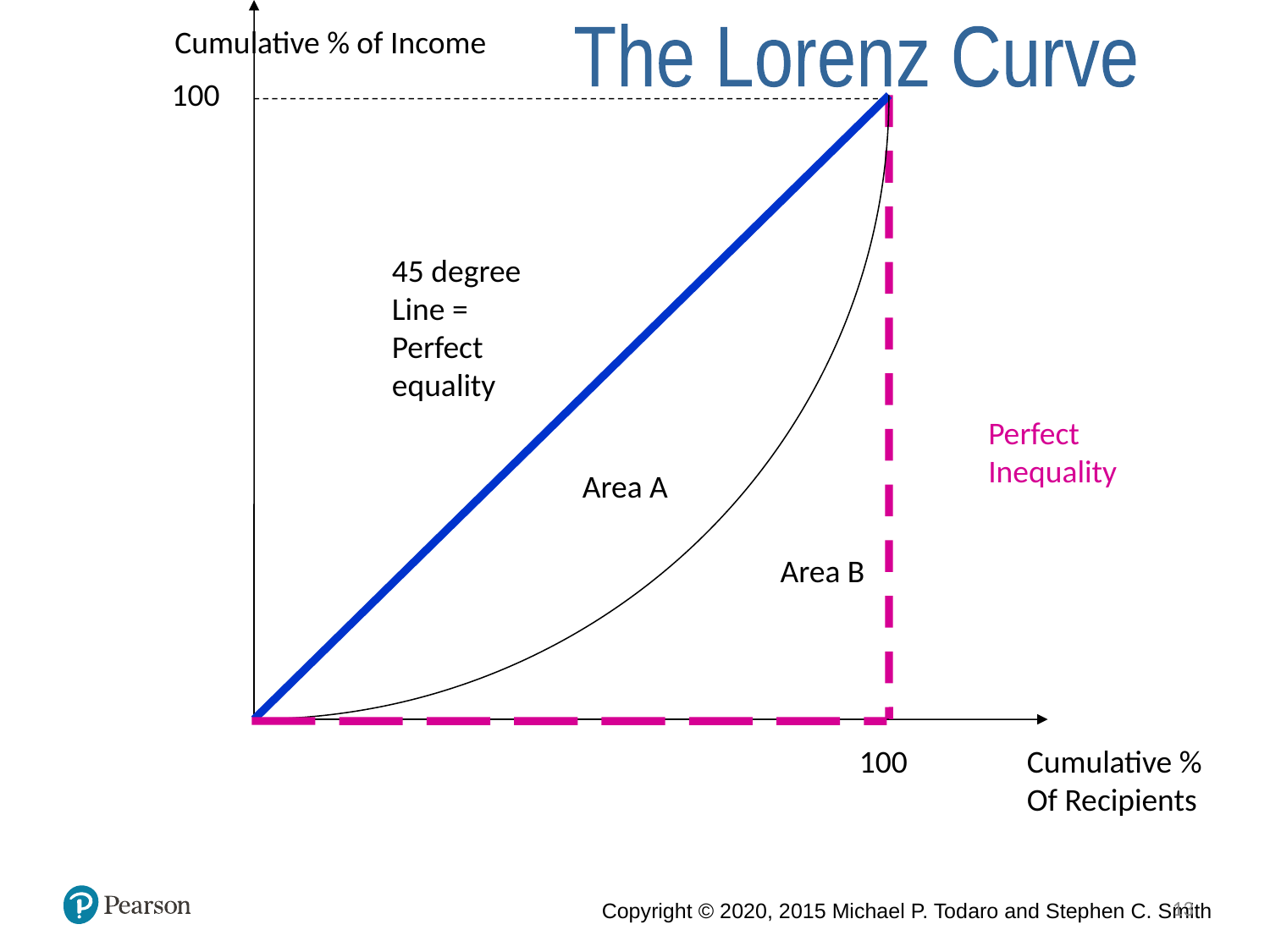

Cumulative % of Income
The Lorenz Curve
100

45 degree
Line =
Perfect
equality
Perfect
Inequality
Area A
Area B

100
Cumulative %
Of Recipients
13